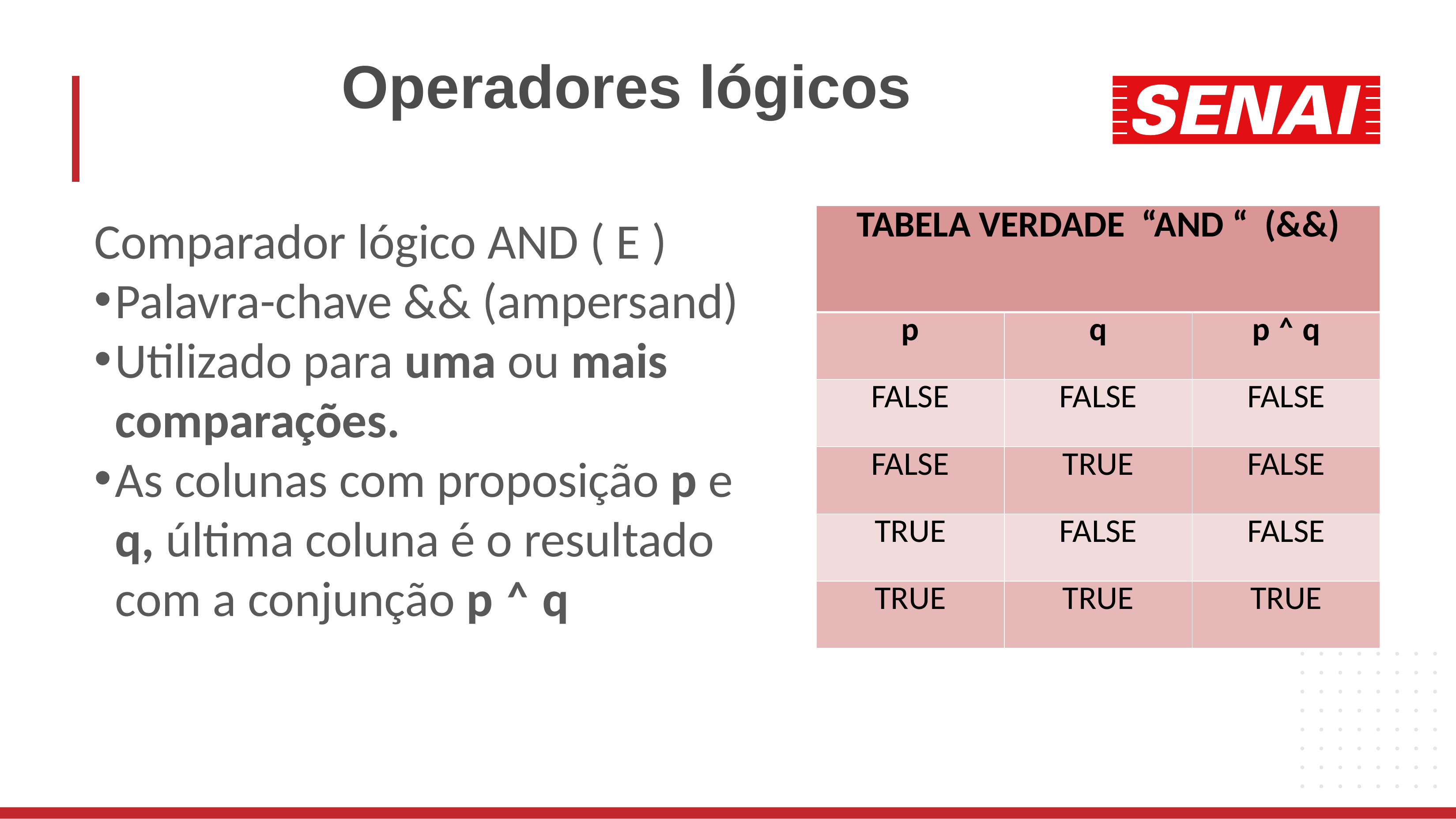

# Operadores lógicos

Comparador lógico AND ( E )
Palavra-chave && (ampersand)
Utilizado para uma ou mais comparações.
As colunas com proposição p e q, última coluna é o resultado com a conjunção p ˄ q
| TABELA VERDADE “AND “ (&&) |  |  |
| --- | --- | --- |
| p | q | p ˄ q |
| FALSE | FALSE | FALSE |
| FALSE | TRUE | FALSE |
| TRUE | FALSE | FALSE |
| TRUE | TRUE | TRUE |